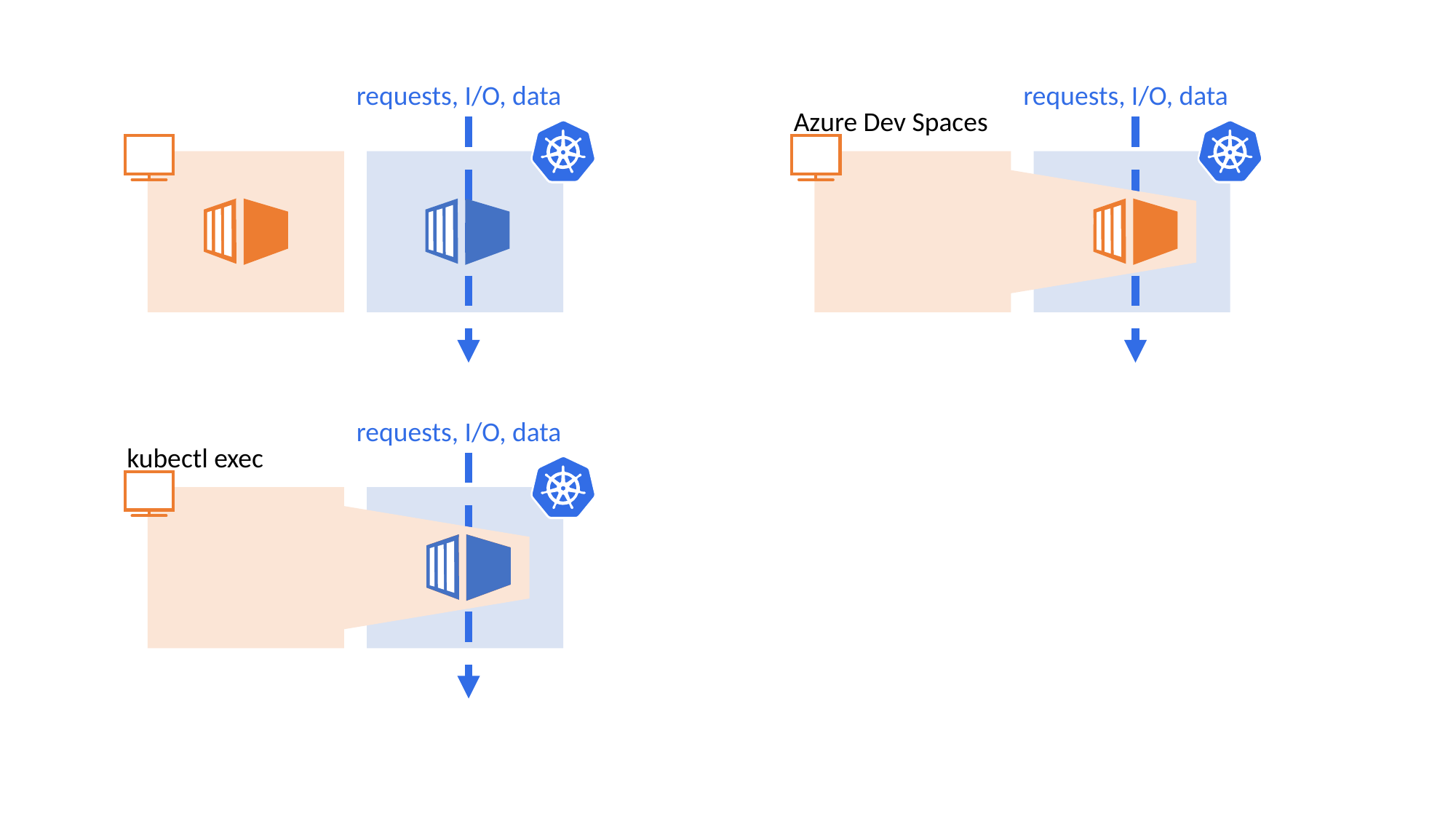

requests, I/O, data
requests, I/O, data
Azure Dev Spaces

requests, I/O, data
kubectl exec